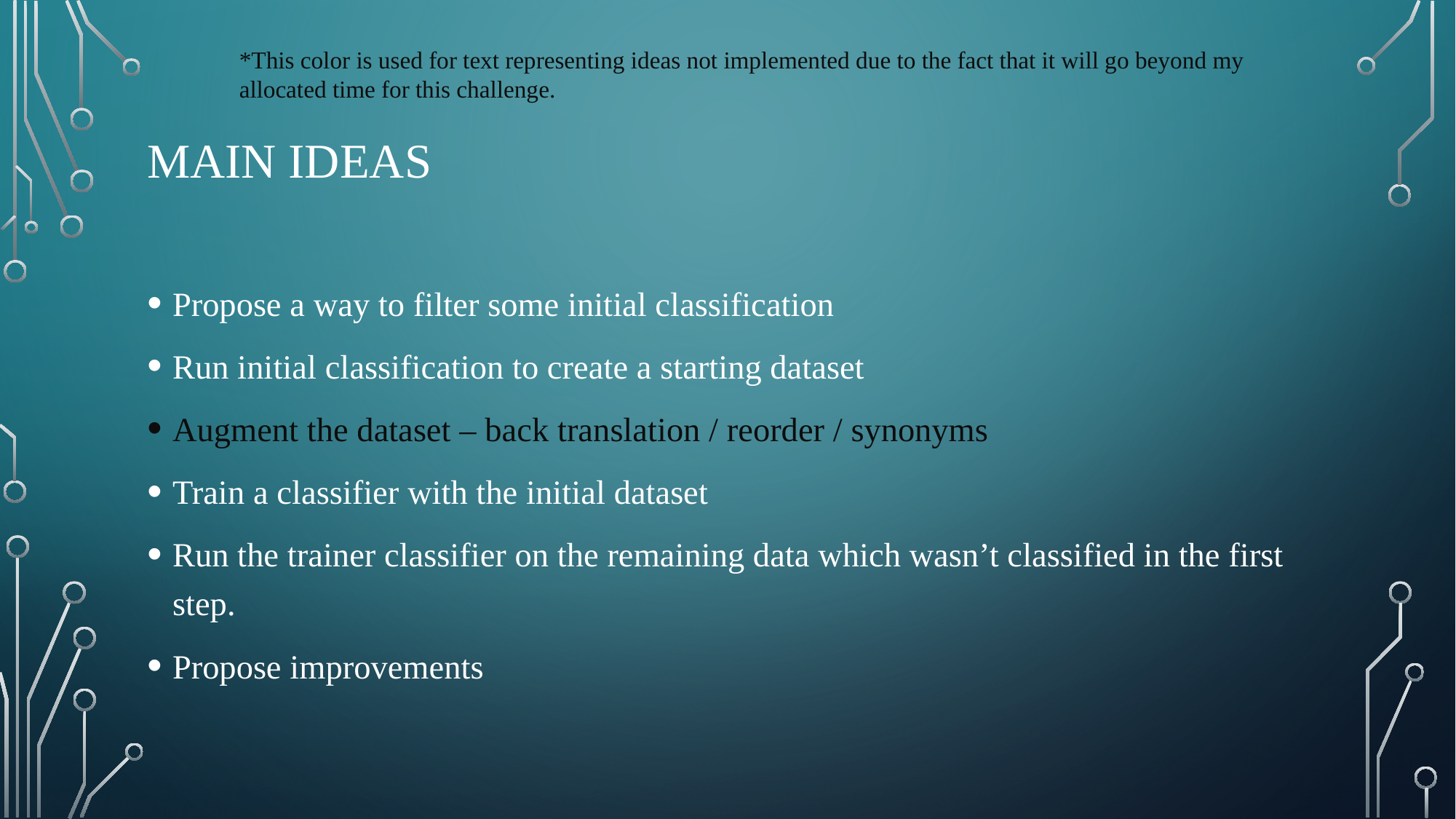

*This color is used for text representing ideas not implemented due to the fact that it will go beyond my allocated time for this challenge.

# Main ideas
Propose a way to filter some initial classification
Run initial classification to create a starting dataset
Augment the dataset – back translation / reorder / synonyms
Train a classifier with the initial dataset
Run the trainer classifier on the remaining data which wasn’t classified in the first step.
Propose improvements